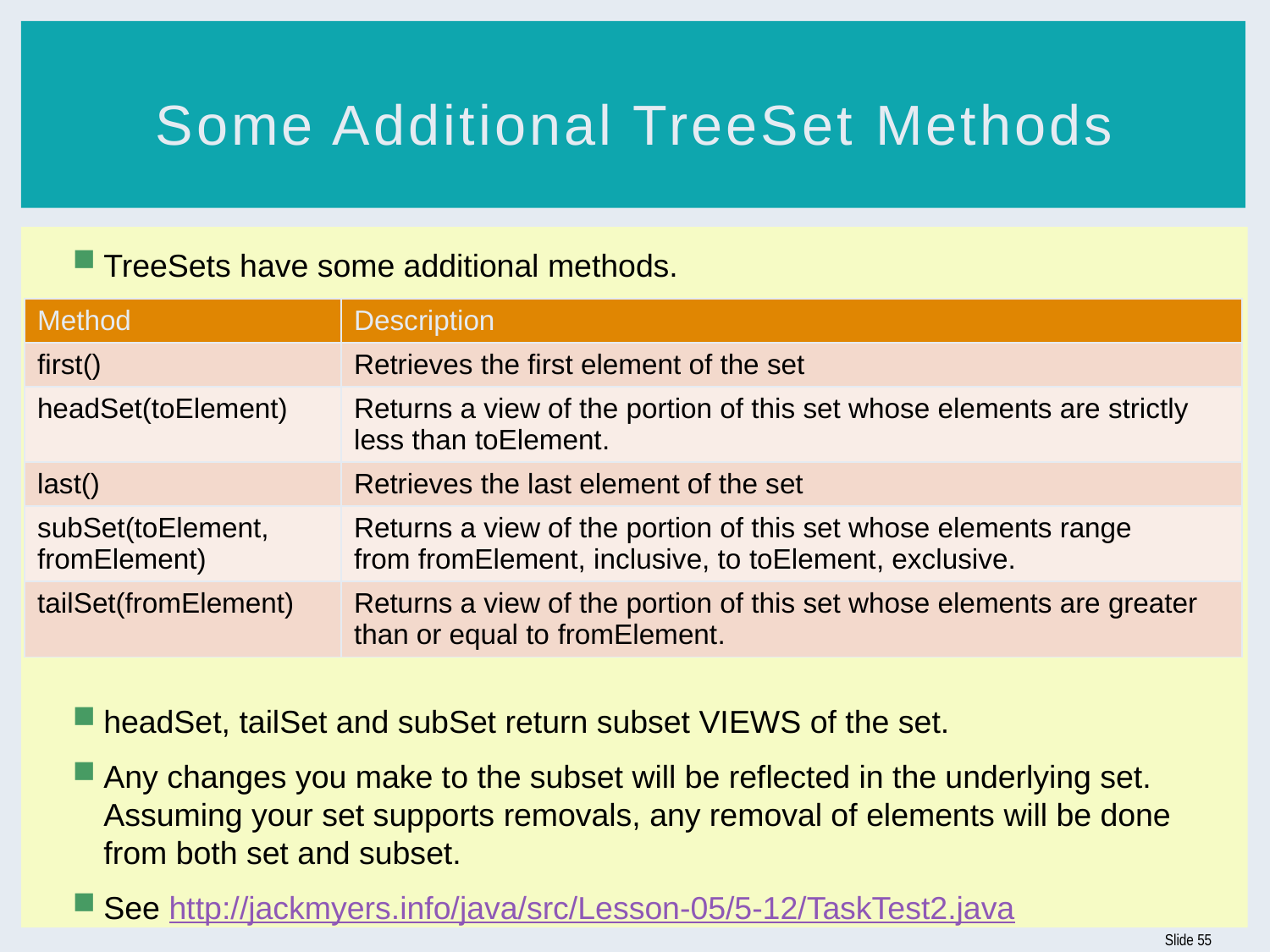

# Some Additional TreeSet Methods
TreeSets have some additional methods.

headSet, tailSet and subSet return subset VIEWS of the set.
Any changes you make to the subset will be reflected in the underlying set.  Assuming your set supports removals, any removal of elements will be done from both set and subset.
See http://jackmyers.info/java/src/Lesson-05/5-12/TaskTest2.java

| Method | Description |
| --- | --- |
| first() | Retrieves the first element of the set |
| headSet(toElement) | Returns a view of the portion of this set whose elements are strictly less than toElement. |
| last() | Retrieves the last element of the set |
| subSet(toElement, fromElement) | Returns a view of the portion of this set whose elements range from fromElement, inclusive, to toElement, exclusive. |
| tailSet(fromElement) | Returns a view of the portion of this set whose elements are greater than or equal to fromElement. |